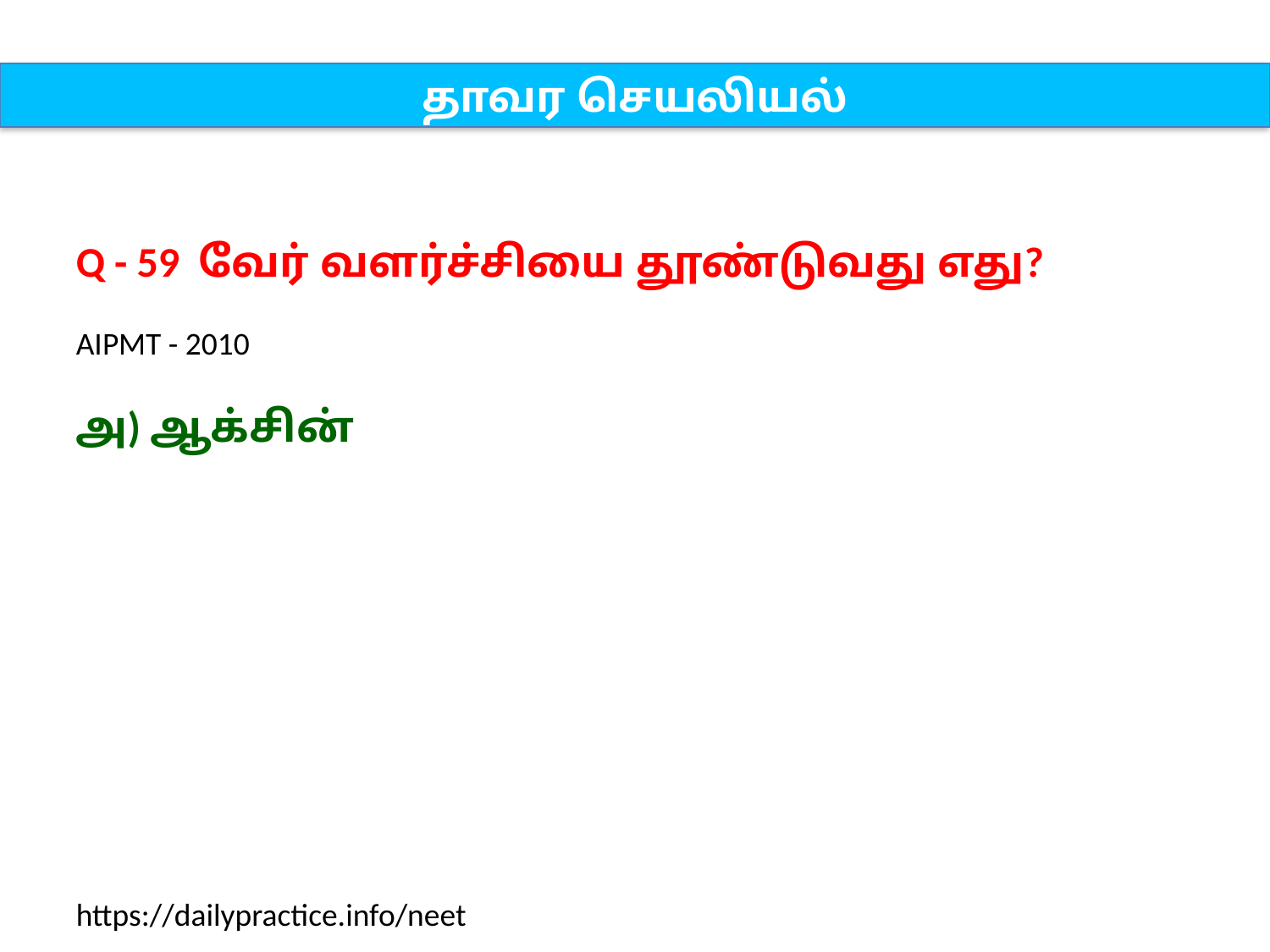

தாவர செயலியல்

Q - 59  வேர் வளர்ச்சியை தூண்டுவது எது?

AIPMT - 2010

அ) ஆக்சின்
https://dailypractice.info/neet